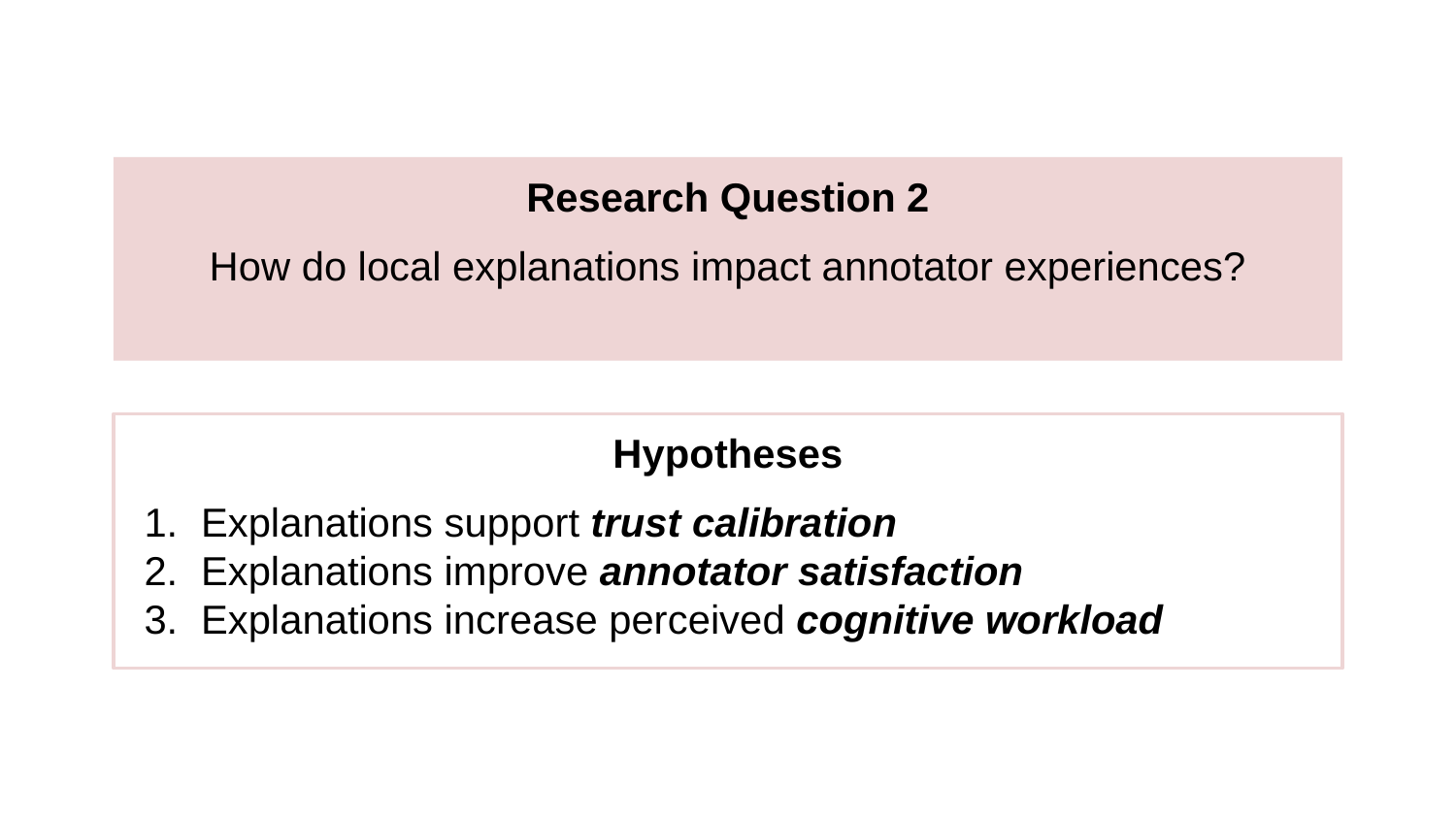

Research Question 2
How do local explanations impact annotator experiences?
Hypotheses
Explanations support trust calibration
Explanations improve annotator satisfaction
Explanations increase perceived cognitive workload